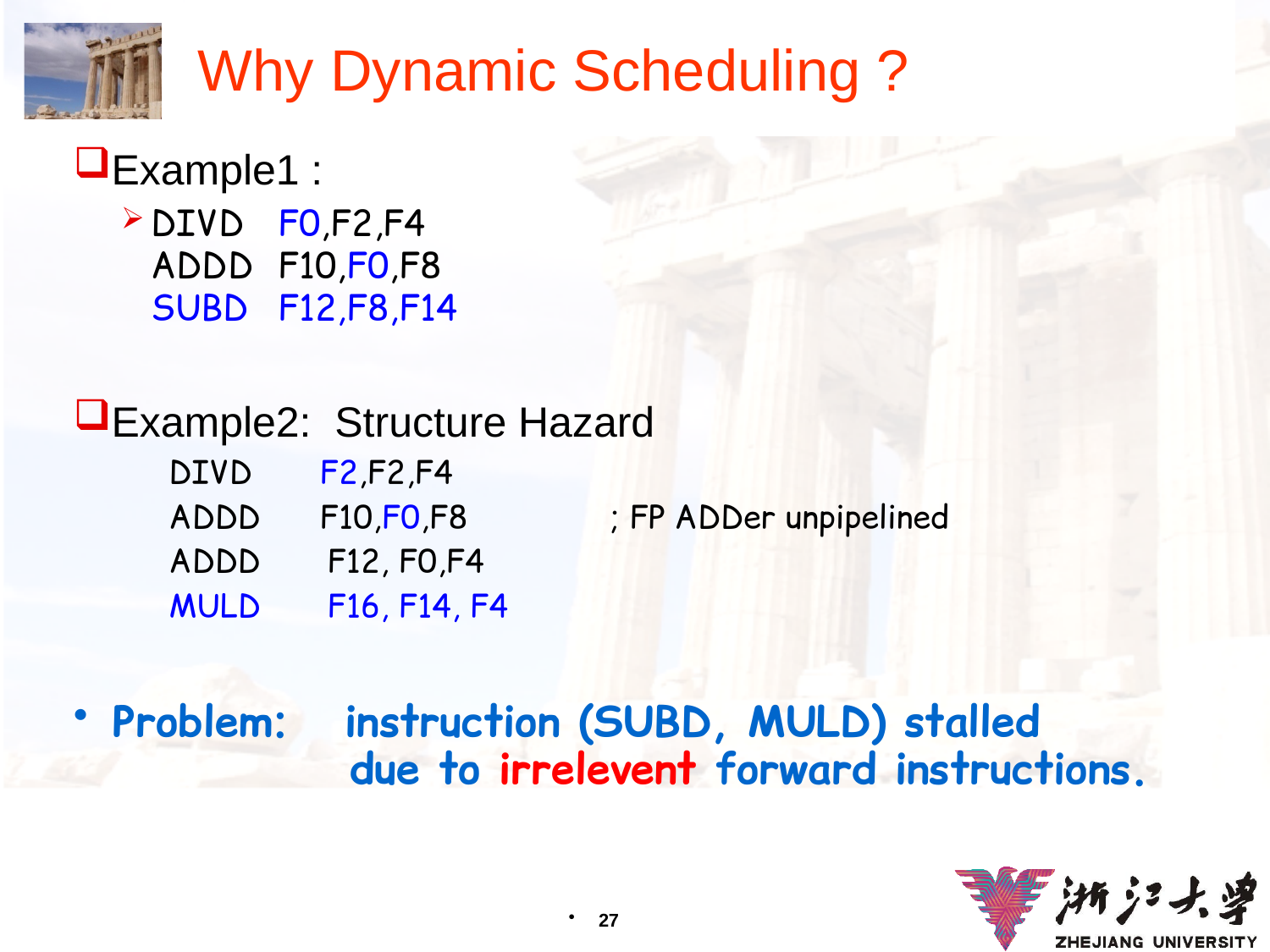

# Why Dynamic Scheduling ?
Example1 :
DIVD	F0,F2,F4
ADDD	F10,F0,F8
SUBD	F12,F8,F14

Example2:  Structure Hazard
DIVD	F2,F2,F4
ADDD	F10,F0,F8               ; FP ADDer unpipelined
ADDD       F12, F0,F4
MULD       F16, F14, F4

Problem:   instruction (SUBD, MULD) stalled
               due to irrelevent forward instructions.